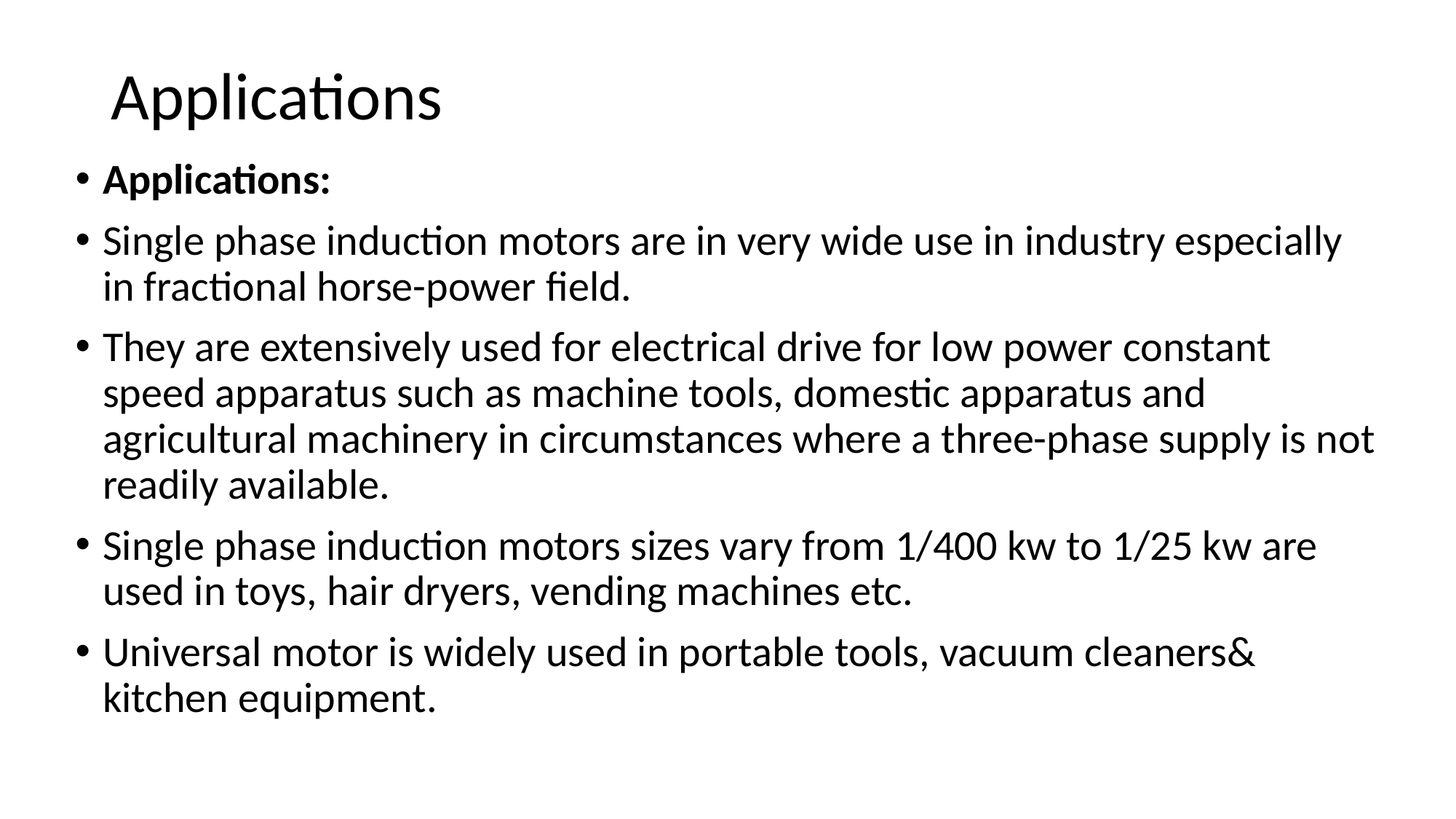

# Applications
Applications:
Single phase induction motors are in very wide use in industry especially in fractional horse-power field.
They are extensively used for electrical drive for low power constant speed apparatus such as machine tools, domestic apparatus and agricultural machinery in circumstances where a three-phase supply is not readily available.
Single phase induction motors sizes vary from 1/400 kw to 1/25 kw are used in toys, hair dryers, vending machines etc.
Universal motor is widely used in portable tools, vacuum cleaners& kitchen equipment.